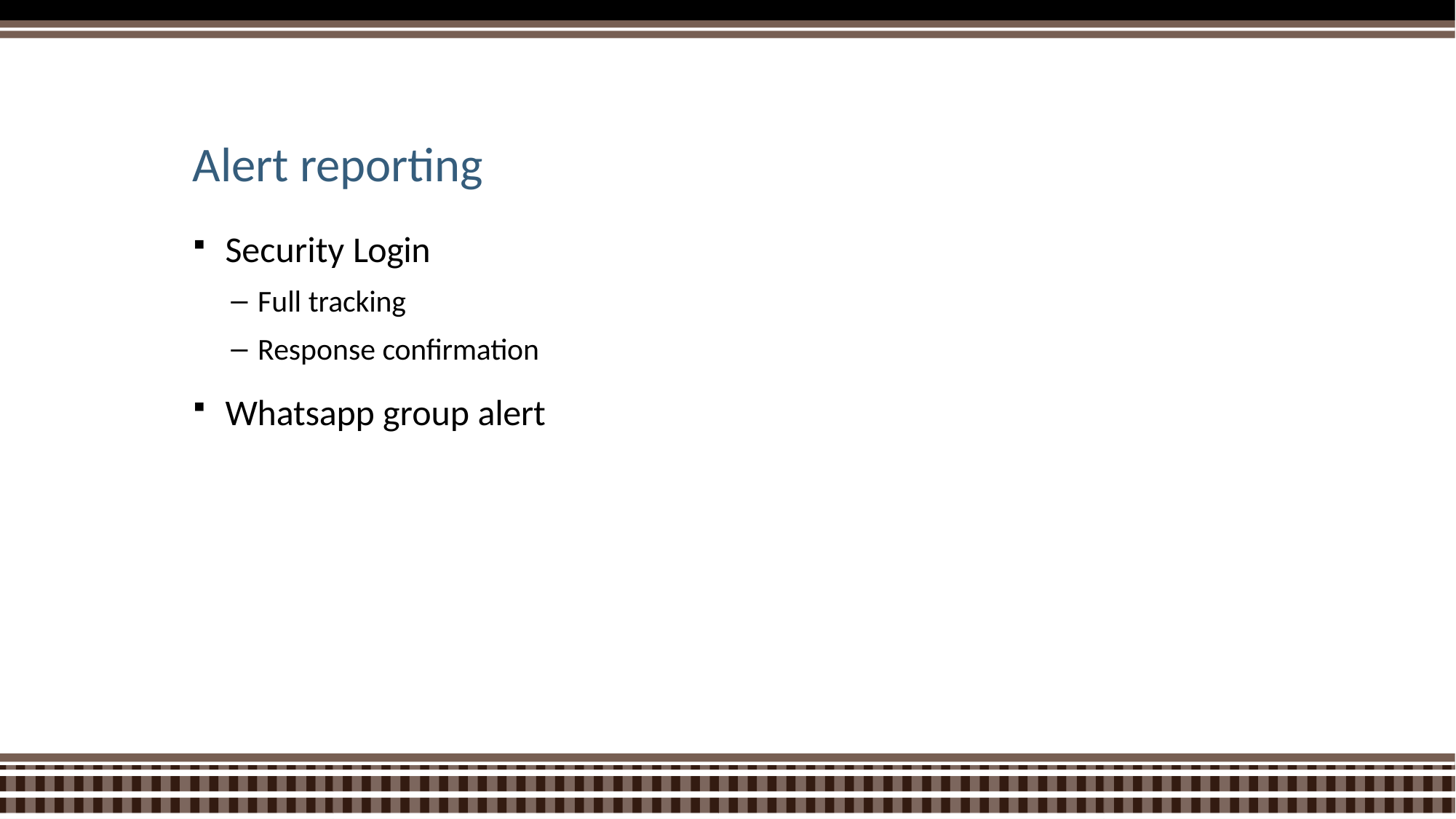

# Alert reporting
Security Login
Full tracking
Response confirmation
Whatsapp group alert